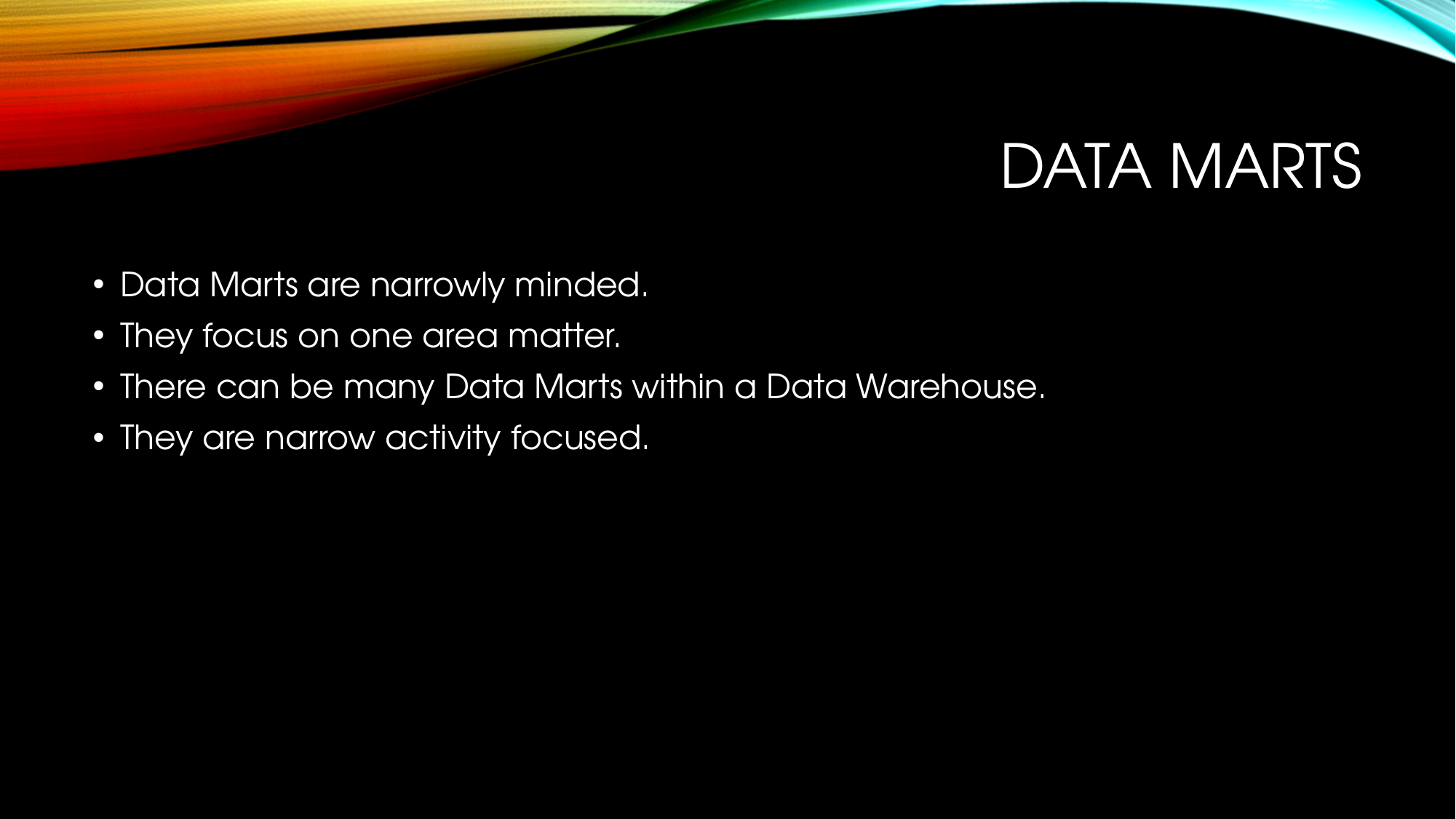

# Data Marts
Data Marts are narrowly minded.
They focus on one area matter.
There can be many Data Marts within a Data Warehouse.
They are narrow activity focused.